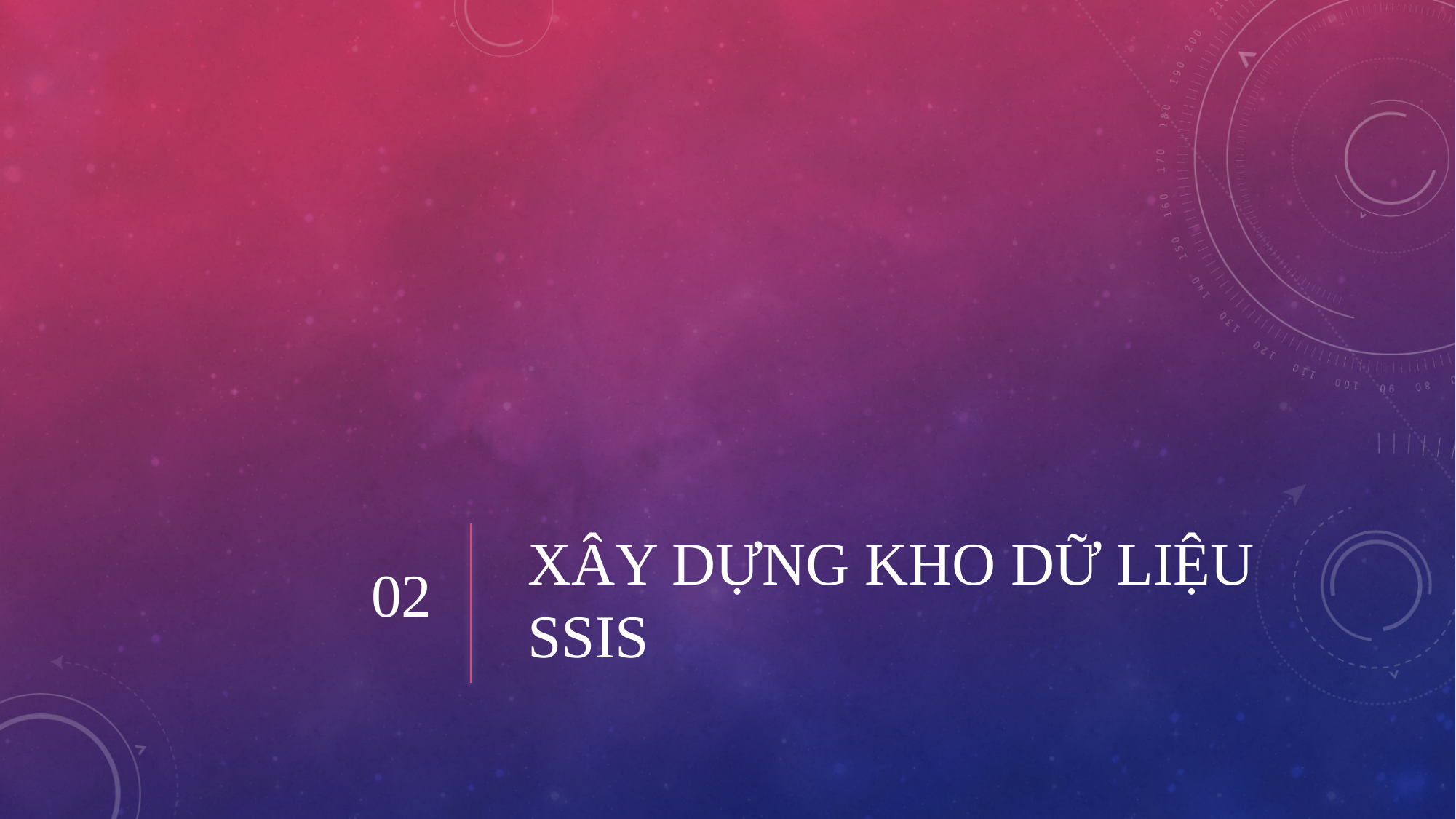

# Xây dựng kho dữ liệu SSIS
02